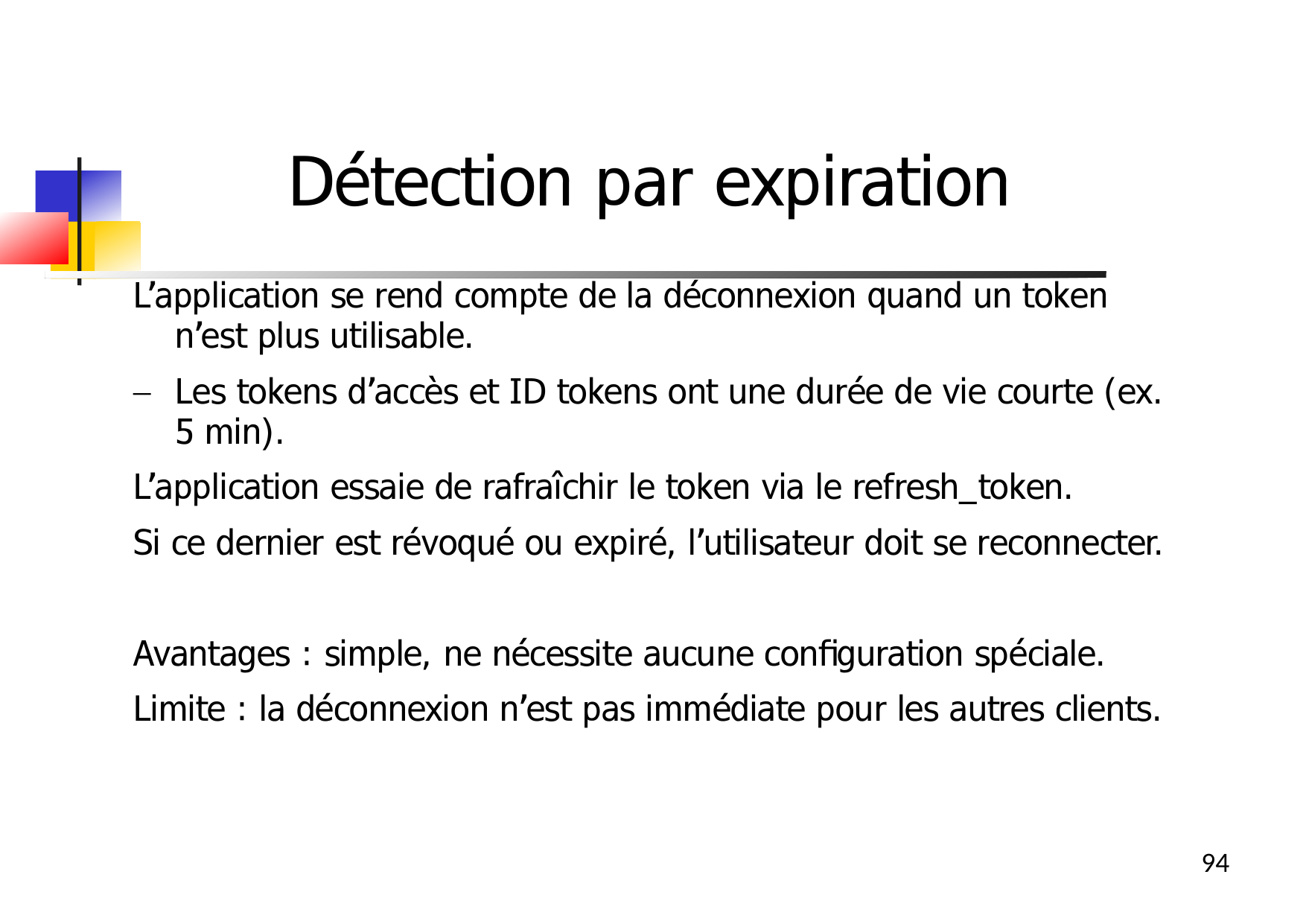

Détection par expiration
L’application se rend compte de la déconnexion quand un token n’est plus utilisable.
Les tokens d’accès et ID tokens ont une durée de vie courte (ex. 5 min).
L’application essaie de rafraîchir le token via le refresh_token.
Si ce dernier est révoqué ou expiré, l’utilisateur doit se reconnecter.

Avantages : simple, ne nécessite aucune configuration spéciale.
Limite : la déconnexion n’est pas immédiate pour les autres clients.